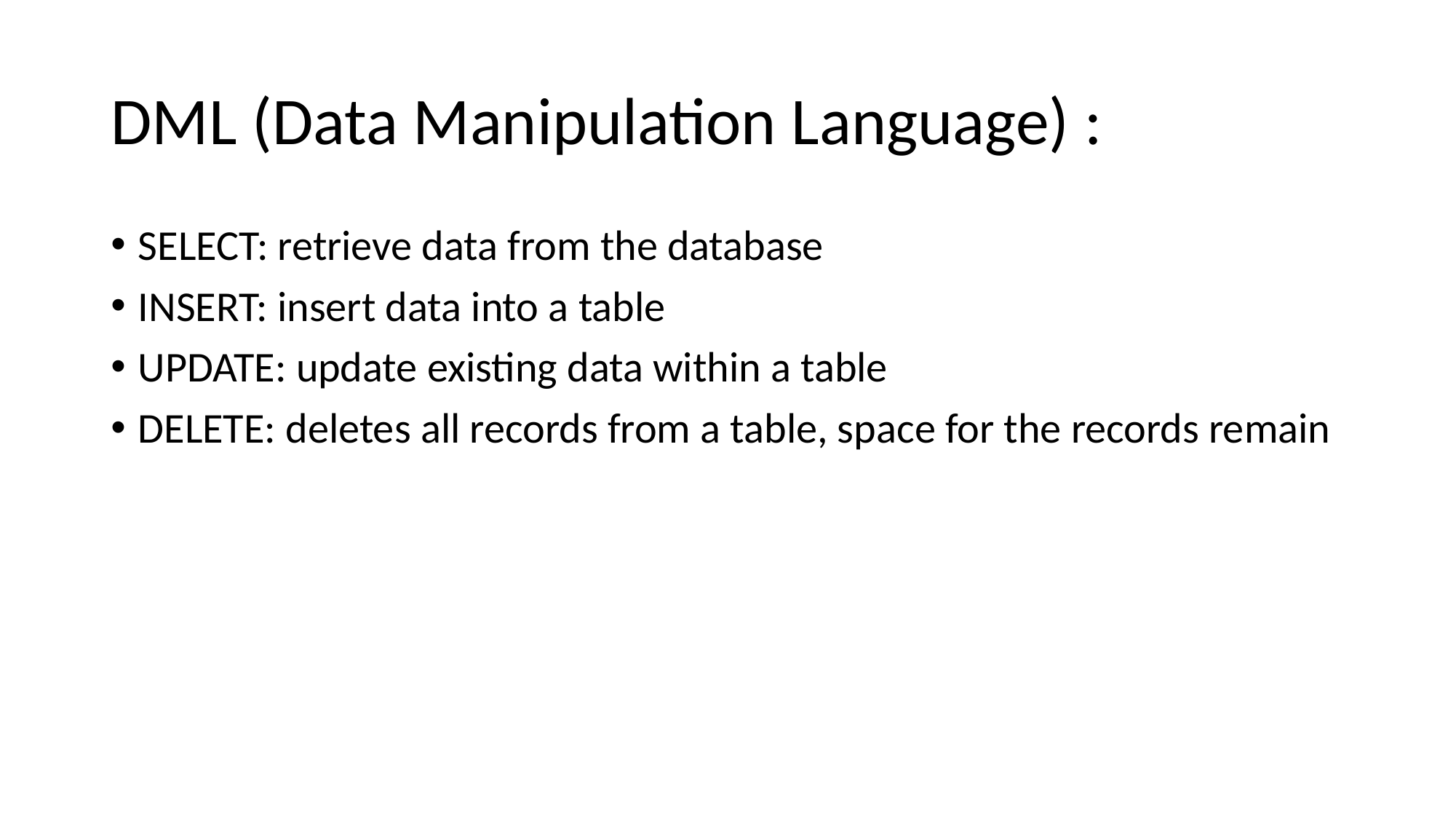

# DML (Data Manipulation Language) :
SELECT: retrieve data from the database
INSERT: insert data into a table
UPDATE: update existing data within a table
DELETE: deletes all records from a table, space for the records remain